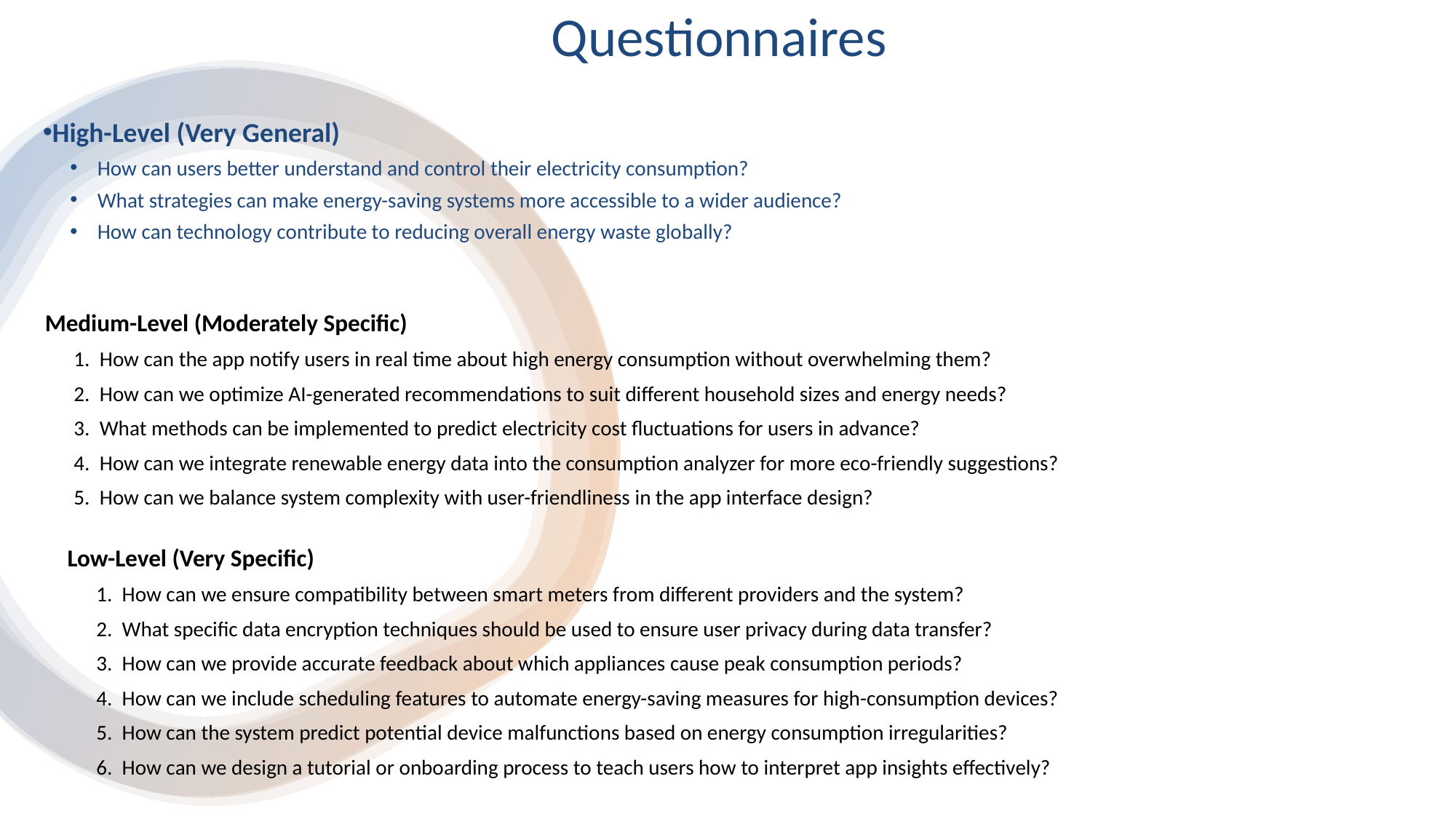

Questionnaires

High-Level (Very General)
How can users better understand and control their electricity consumption?
What strategies can make energy-saving systems more accessible to a wider audience?
How can technology contribute to reducing overall energy waste globally?

Medium-Level (Moderately Specific)
How can the app notify users in real time about high energy consumption without overwhelming them?
How can we optimize AI-generated recommendations to suit different household sizes and energy needs?
What methods can be implemented to predict electricity cost fluctuations for users in advance?
How can we integrate renewable energy data into the consumption analyzer for more eco-friendly suggestions?
How can we balance system complexity with user-friendliness in the app interface design?
Low-Level (Very Specific)
How can we ensure compatibility between smart meters from different providers and the system?
What specific data encryption techniques should be used to ensure user privacy during data transfer?
How can we provide accurate feedback about which appliances cause peak consumption periods?
How can we include scheduling features to automate energy-saving measures for high-consumption devices?
How can the system predict potential device malfunctions based on energy consumption irregularities?
How can we design a tutorial or onboarding process to teach users how to interpret app insights effectively?